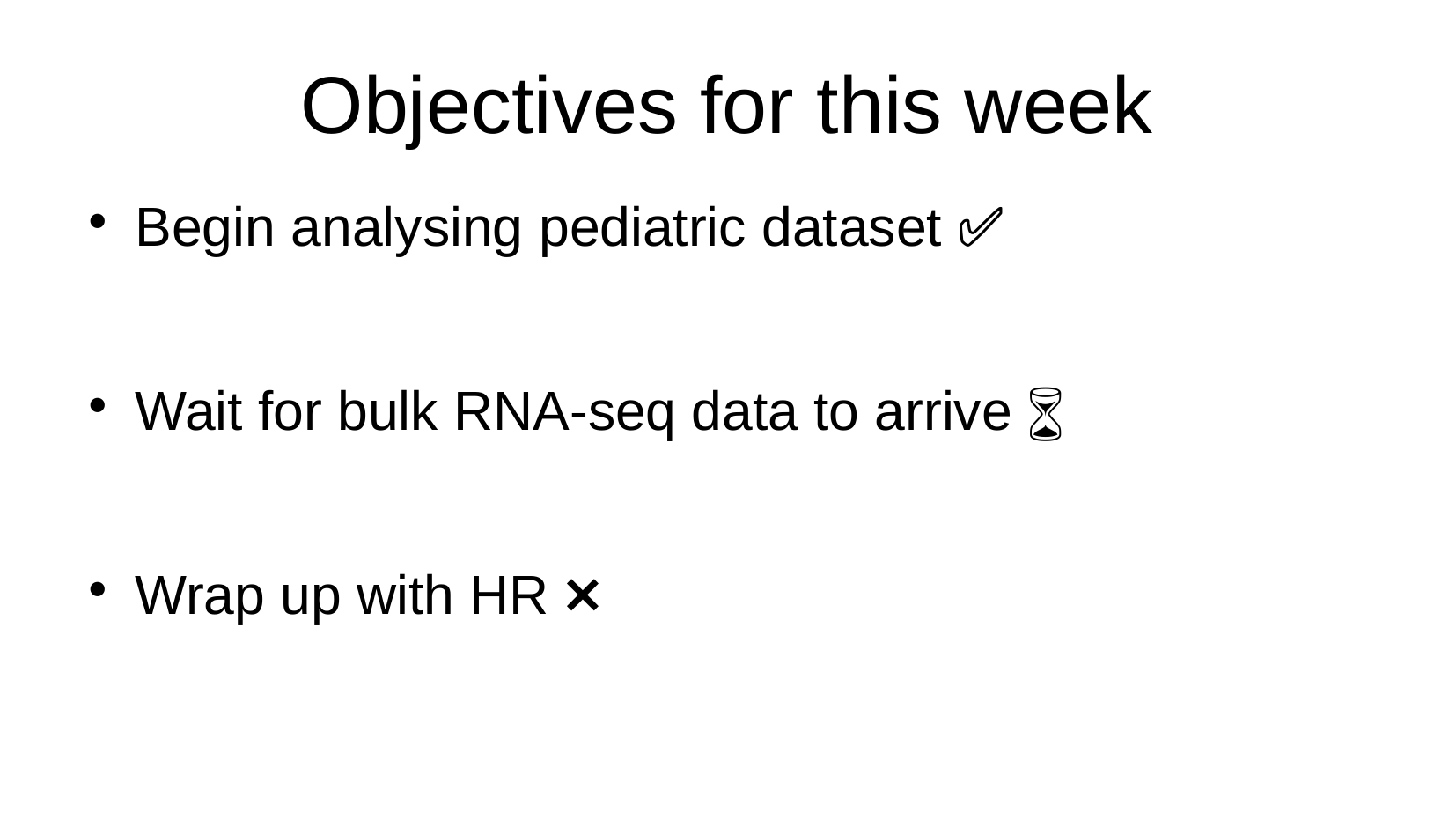

# Objectives for this week
Begin analysing pediatric dataset ✅

Wait for bulk RNA-seq data to arrive ⌛

Wrap up with HR ❌